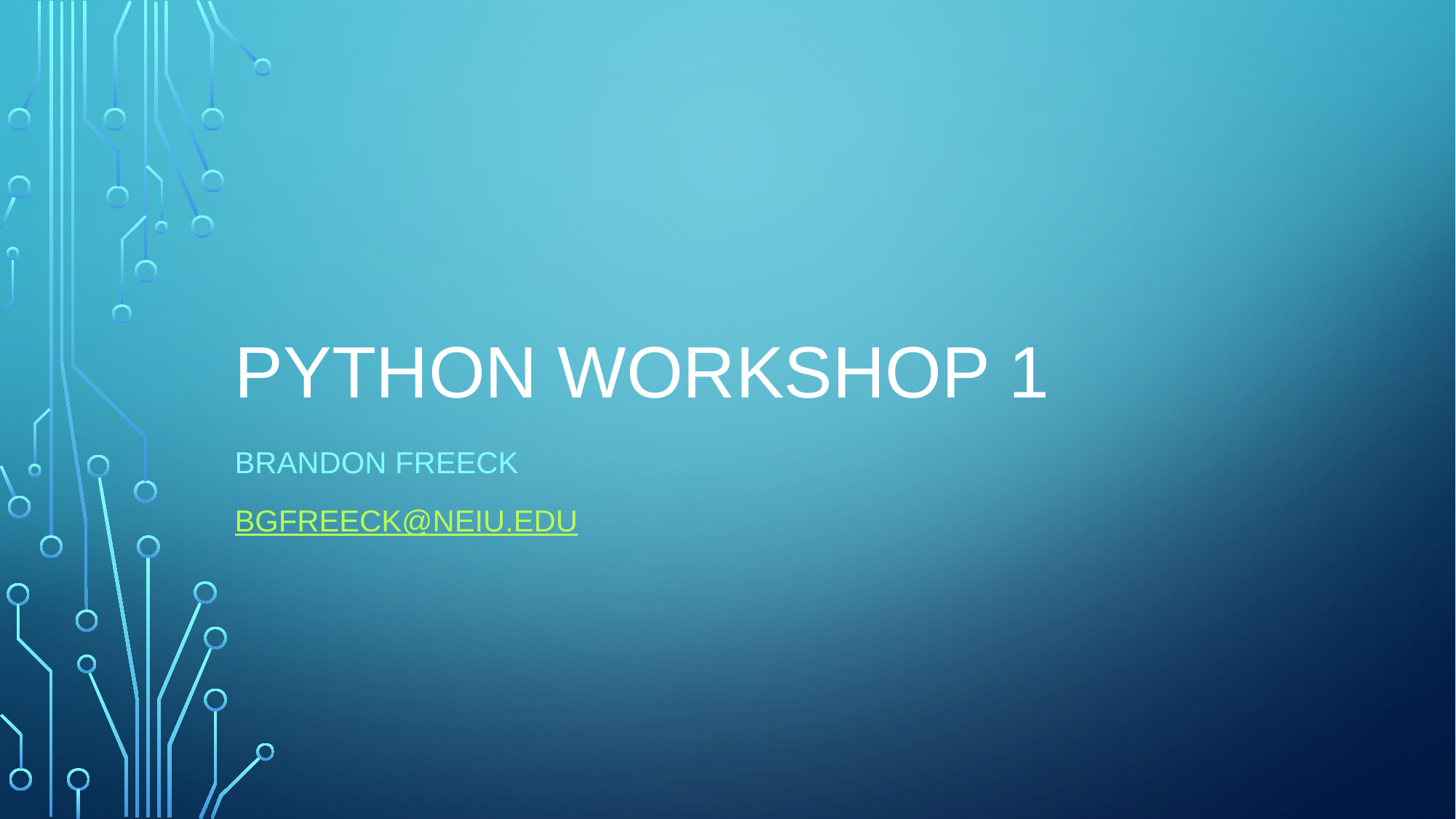

# Python workshop 1
BRANDON FREECK
BGFREECK@NEIU.EDU